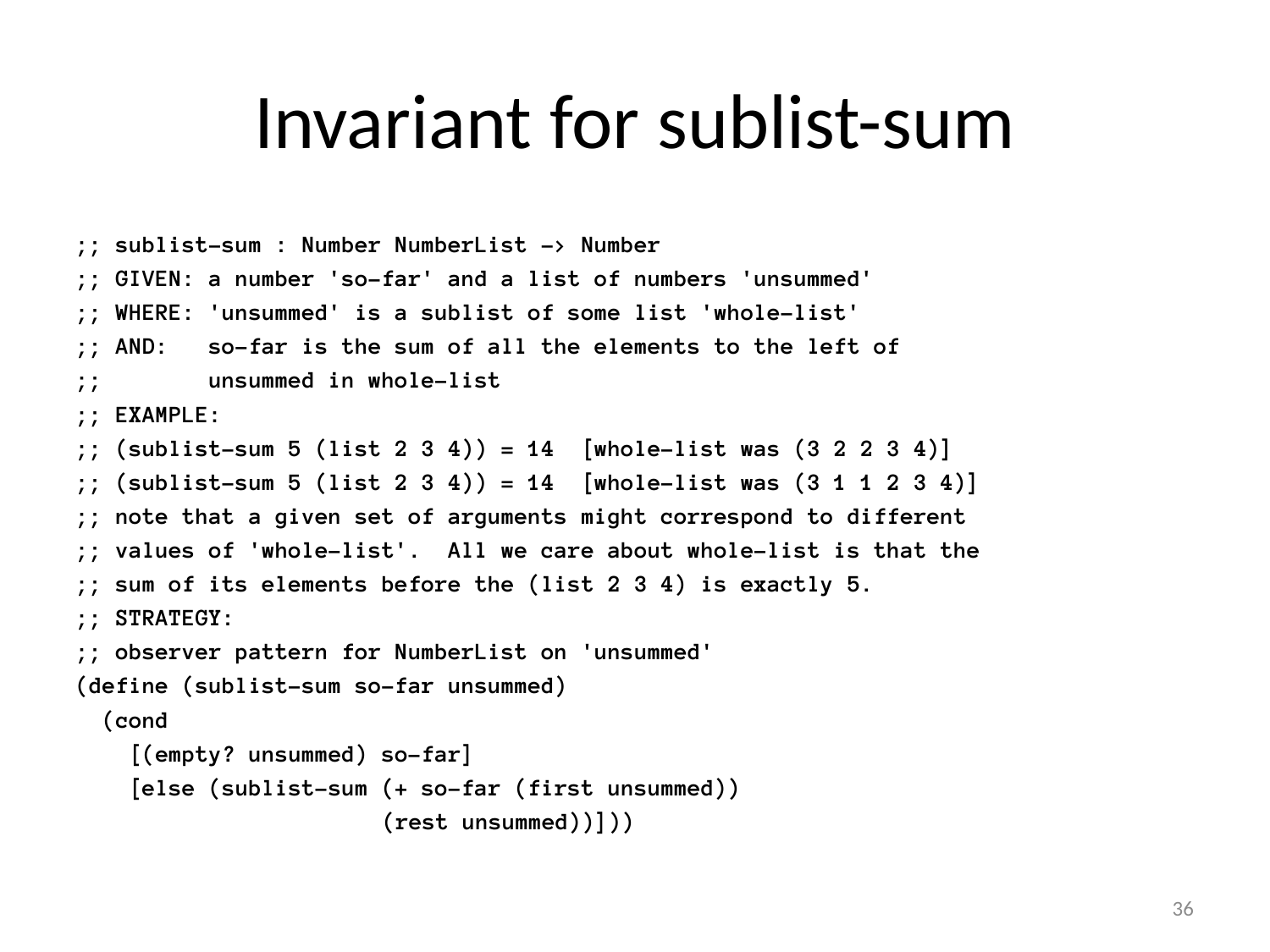

# Invariant for sublist-sum
;; sublist-sum : Number NumberList -> Number
;; GIVEN: a number 'so-far' and a list of numbers 'unsummed'
;; WHERE: 'unsummed' is a sublist of some list 'whole-list'
;; AND:   so-far is the sum of all the elements to the left of
;;        unsummed in whole-list
;; EXAMPLE:
;; (sublist-sum 5 (list 2 3 4)) = 14  [whole-list was (3 2 2 3 4)]
;; (sublist-sum 5 (list 2 3 4)) = 14  [whole-list was (3 1 1 2 3 4)]
;; note that a given set of arguments might correspond to different
;; values of 'whole-list'.  All we care about whole-list is that the
;; sum of its elements before the (list 2 3 4) is exactly 5.
;; STRATEGY:
;; observer pattern for NumberList on 'unsummed'
(define (sublist-sum so-far unsummed)
  (cond
    [(empty? unsummed) so-far]
    [else (sublist-sum (+ so-far (first unsummed))
                       (rest unsummed))]))
36